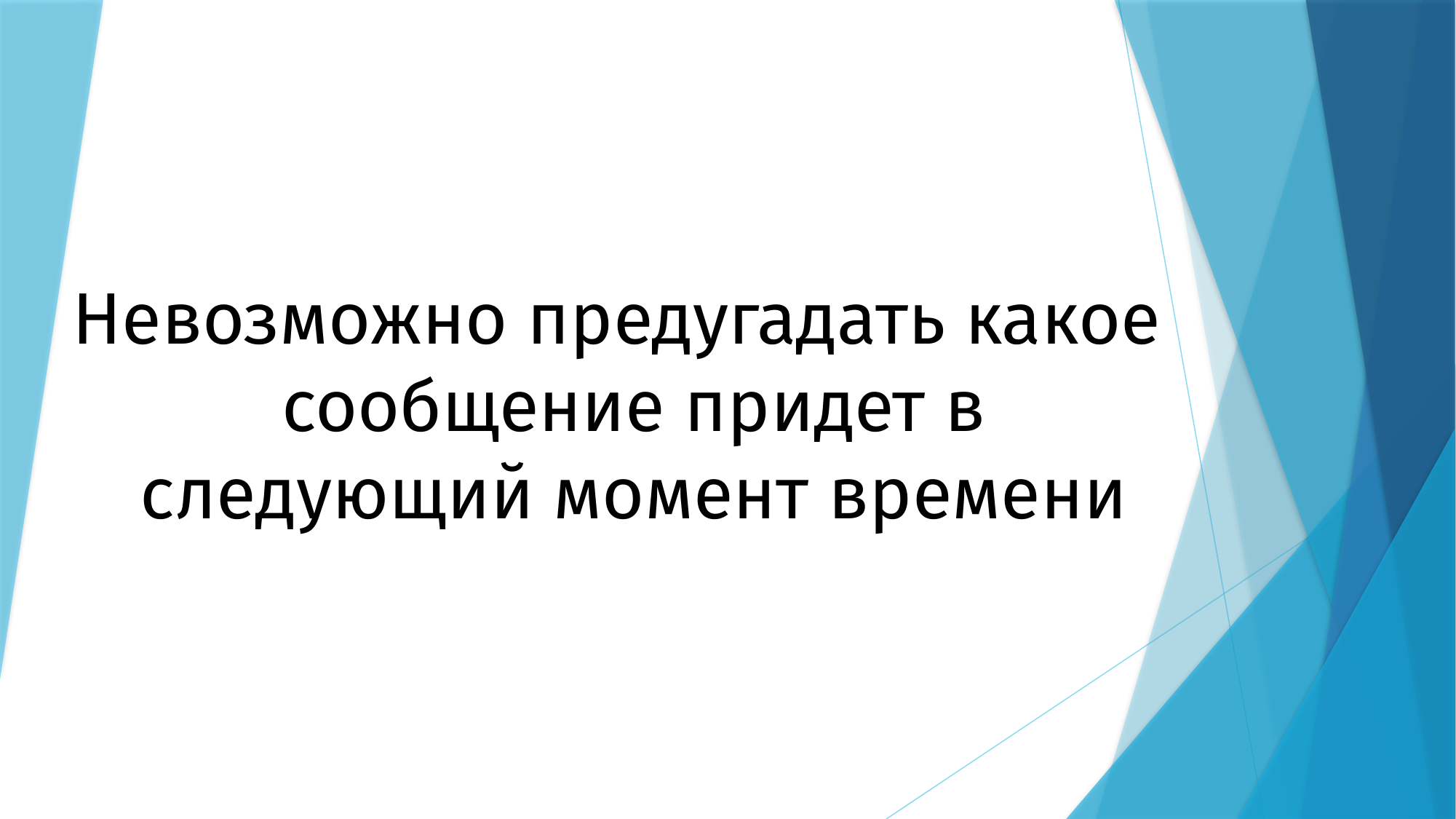

Невозможно предугадать какое сообщение придет в следующий момент времени